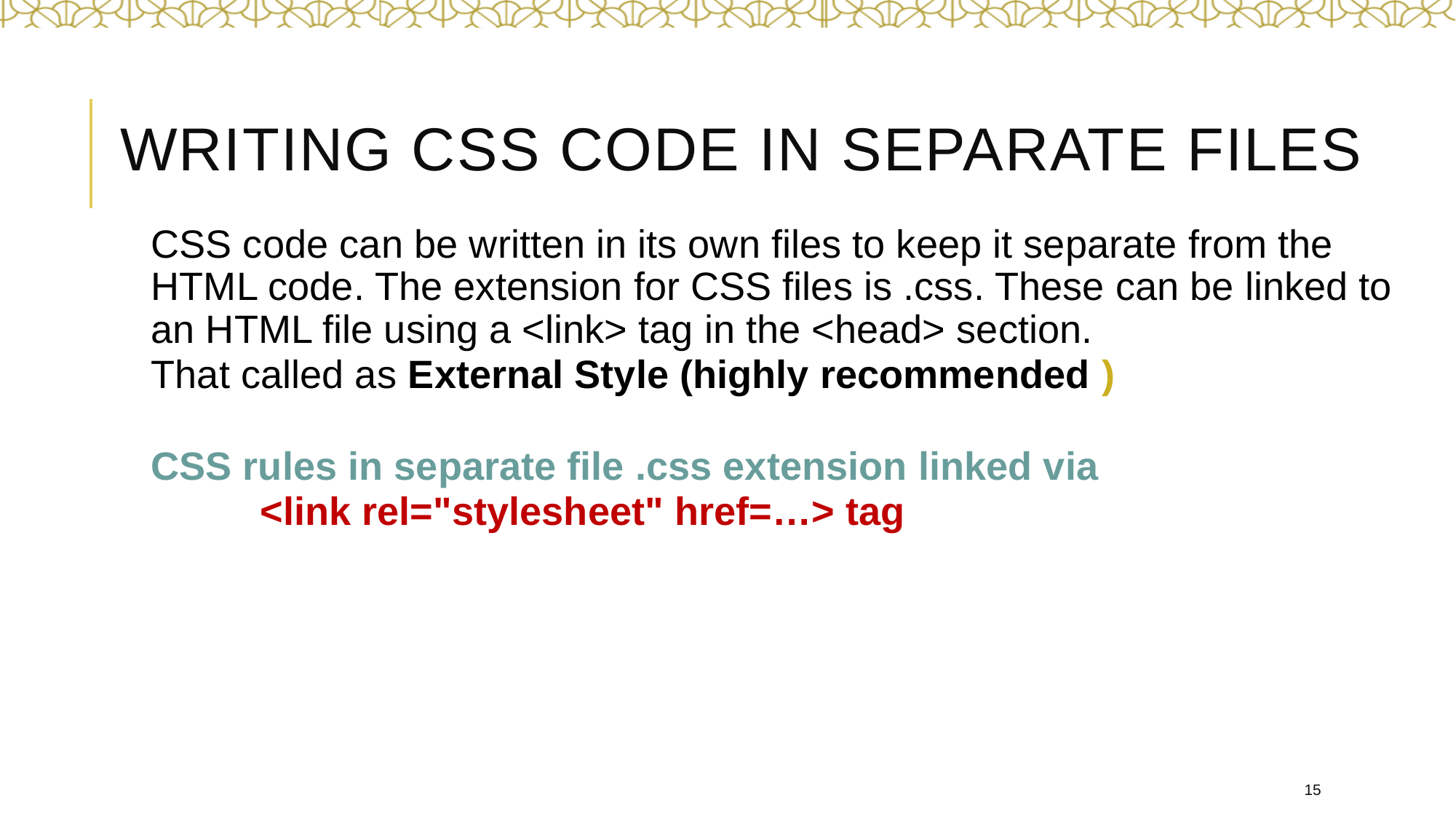

# Writing CSS code in separate files
CSS code can be written in its own files to keep it separate from the HTML code. The extension for CSS files is .css. These can be linked to an HTML file using a <link> tag in the <head> section.
That called as External Style (highly recommended )

CSS rules in separate file .css extension linked via
<link rel="stylesheet" href=…> tag

15